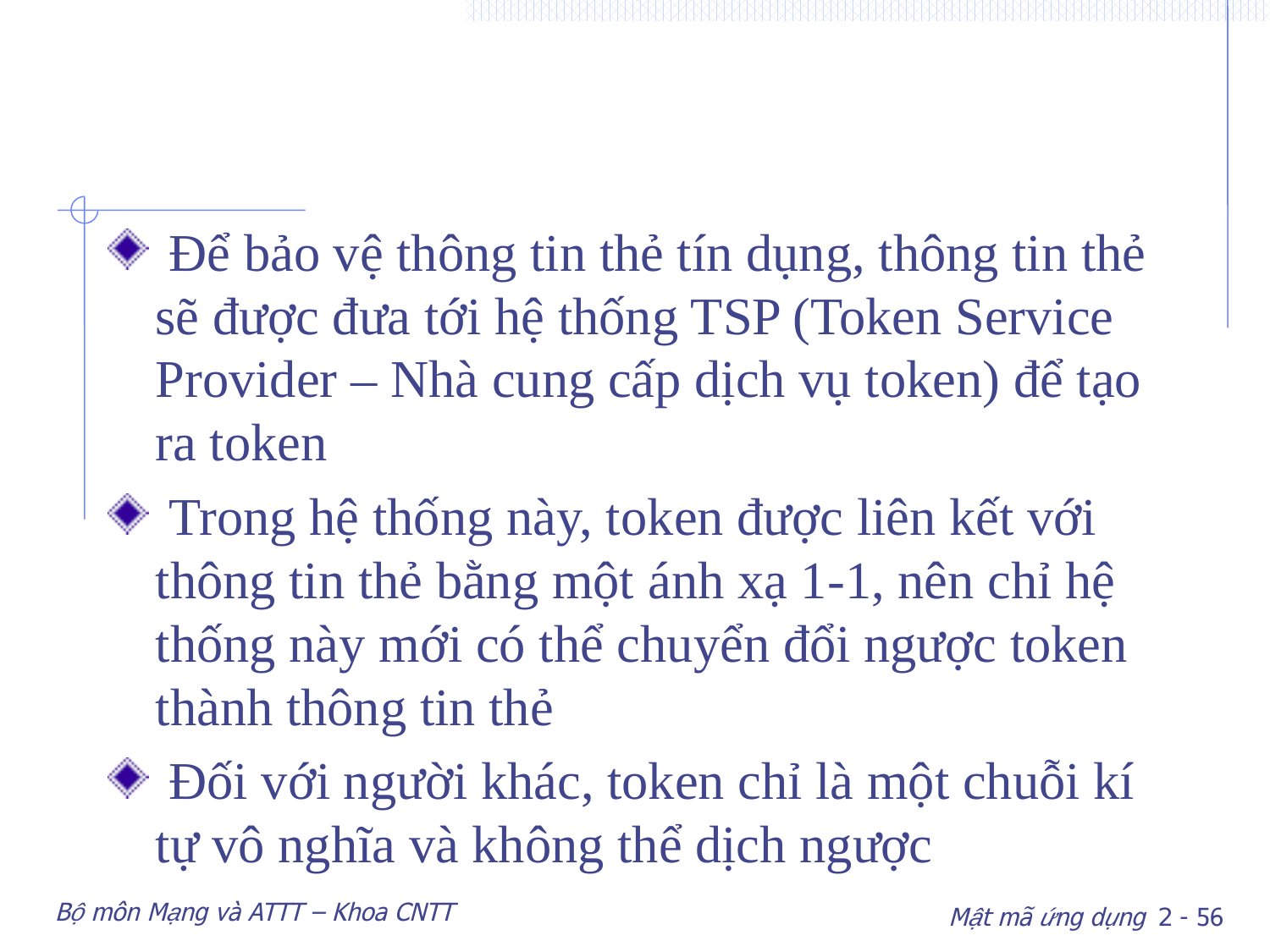

#
 Để bảo vệ thông tin thẻ tín dụng, thông tin thẻ sẽ được đưa tới hệ thống TSP (Token Service Provider – Nhà cung cấp dịch vụ token) để tạo ra token
 Trong hệ thống này, token được liên kết với thông tin thẻ bằng một ánh xạ 1-1, nên chỉ hệ thống này mới có thể chuyển đổi ngược token thành thông tin thẻ
 Đối với người khác, token chỉ là một chuỗi kí tự vô nghĩa và không thể dịch ngược
Bộ môn Mạng và ATTT – Khoa CNTT